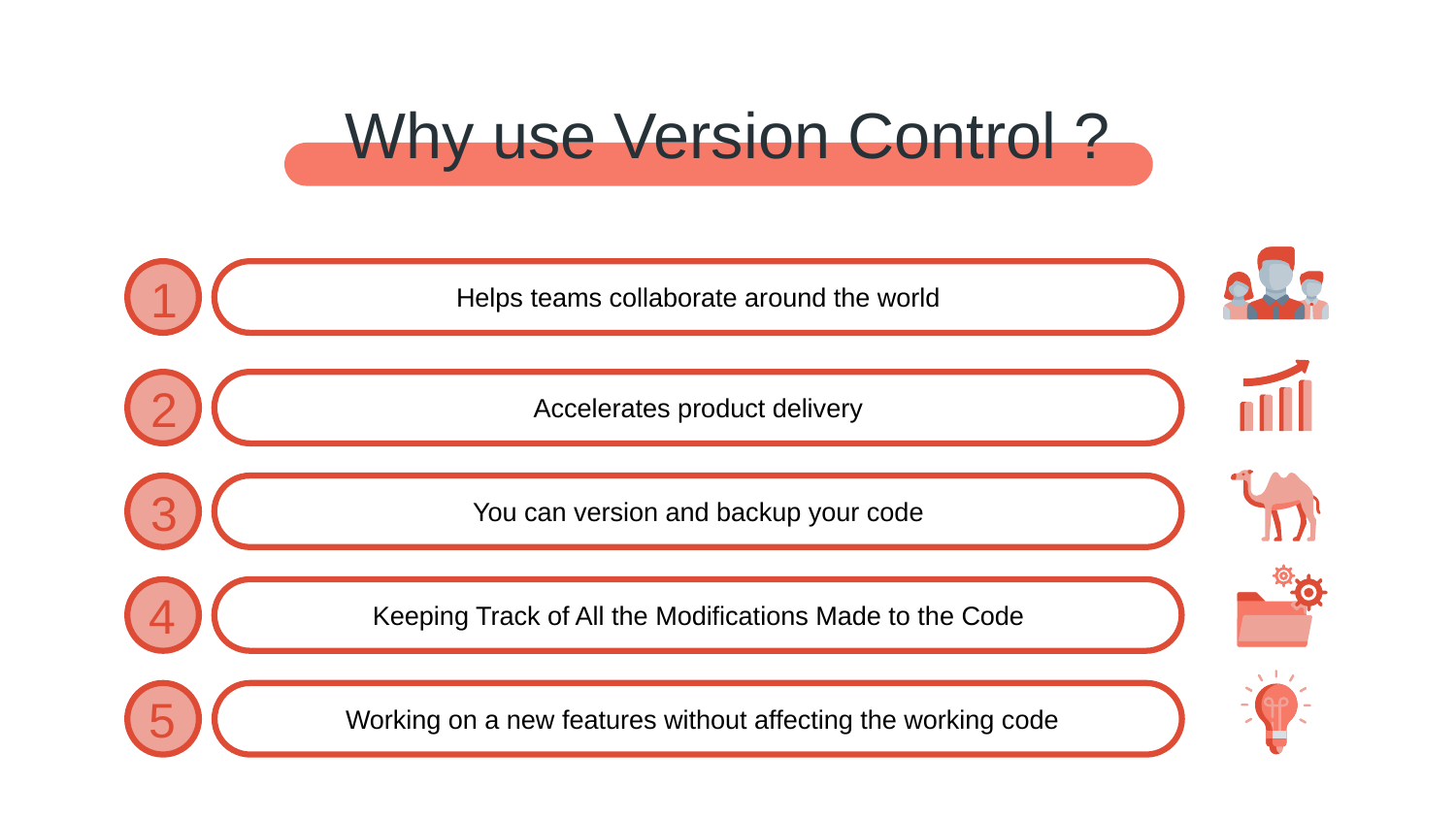

Why use Version Control ?

Helps teams collaborate around the world
1

Accelerates product delivery
2

You can version and backup your code
3

Keeping Track of All the Modifications Made to the Code
4

 Working on a new features without affecting the working code
5